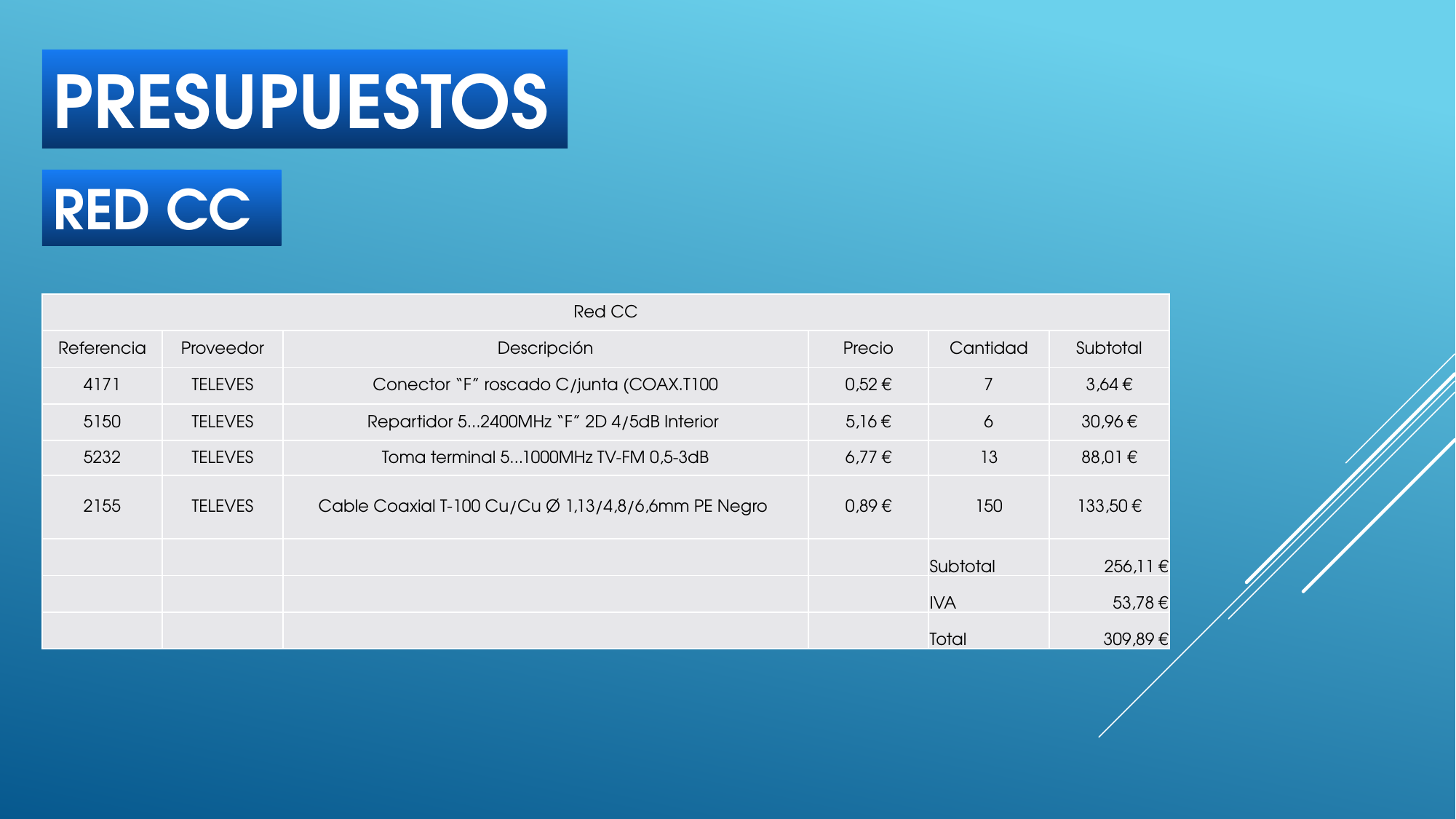

PRESUPUESTOS
RED CC
| Red CC |  |  |  |  |  |
| --- | --- | --- | --- | --- | --- |
| Referencia | Proveedor | Descripción | Precio | Cantidad | Subtotal |
| 4171 | TELEVES | Conector “F” roscado C/junta (COAX.T100 | 0,52 € | 7 | 3,64 € |
| 5150 | TELEVES | Repartidor 5...2400MHz “F” 2D 4/5dB Interior | 5,16 € | 6 | 30,96 € |
| 5232 | TELEVES | Toma terminal 5...1000MHz TV-FM 0,5-3dB | 6,77 € | 13 | 88,01 € |
| 2155 | TELEVES | Cable Coaxial T-100 Cu/Cu Ø 1,13/4,8/6,6mm PE Negro | 0,89 € | 150 | 133,50 € |
|  |  |  |  | Subtotal | 256,11 € |
|  |  |  |  | IVA | 53,78 € |
|  |  |  |  | Total | 309,89 € |